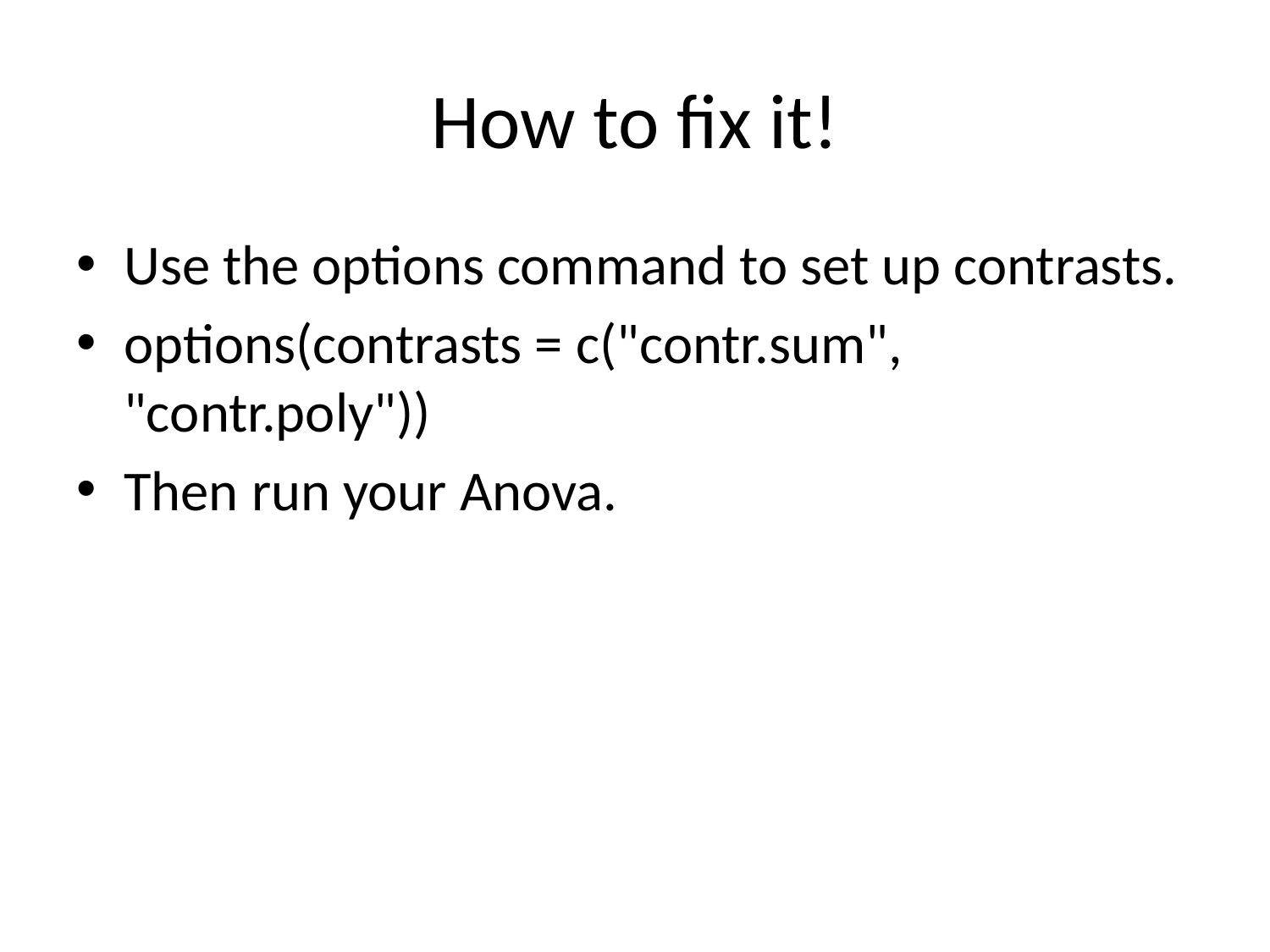

# How to fix it!
Use the options command to set up contrasts.
options(contrasts = c("contr.sum", "contr.poly"))
Then run your Anova.